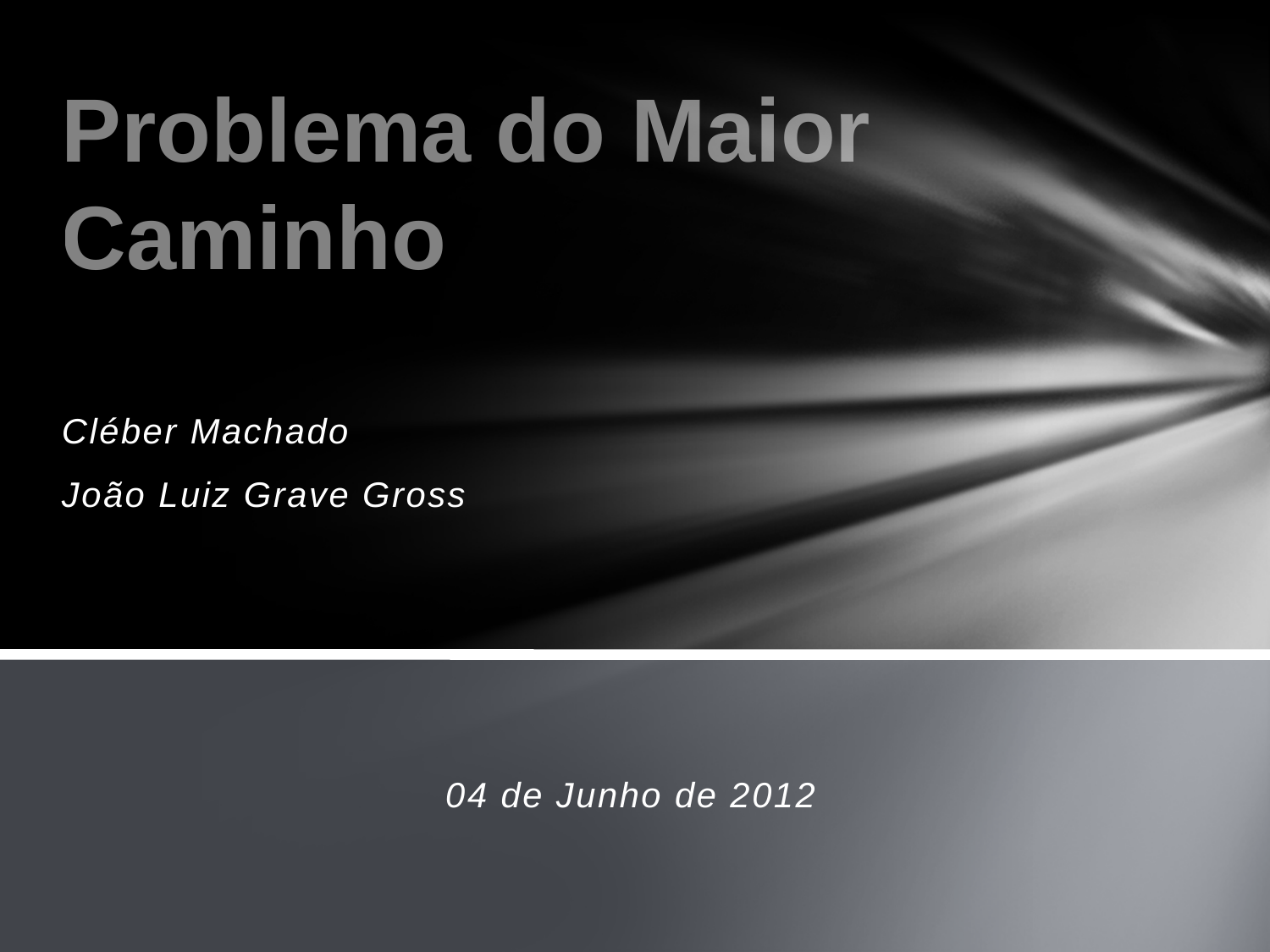

# Problema do Maior Caminho
Cléber Machado
João Luiz Grave Gross
04 de Junho de 2012